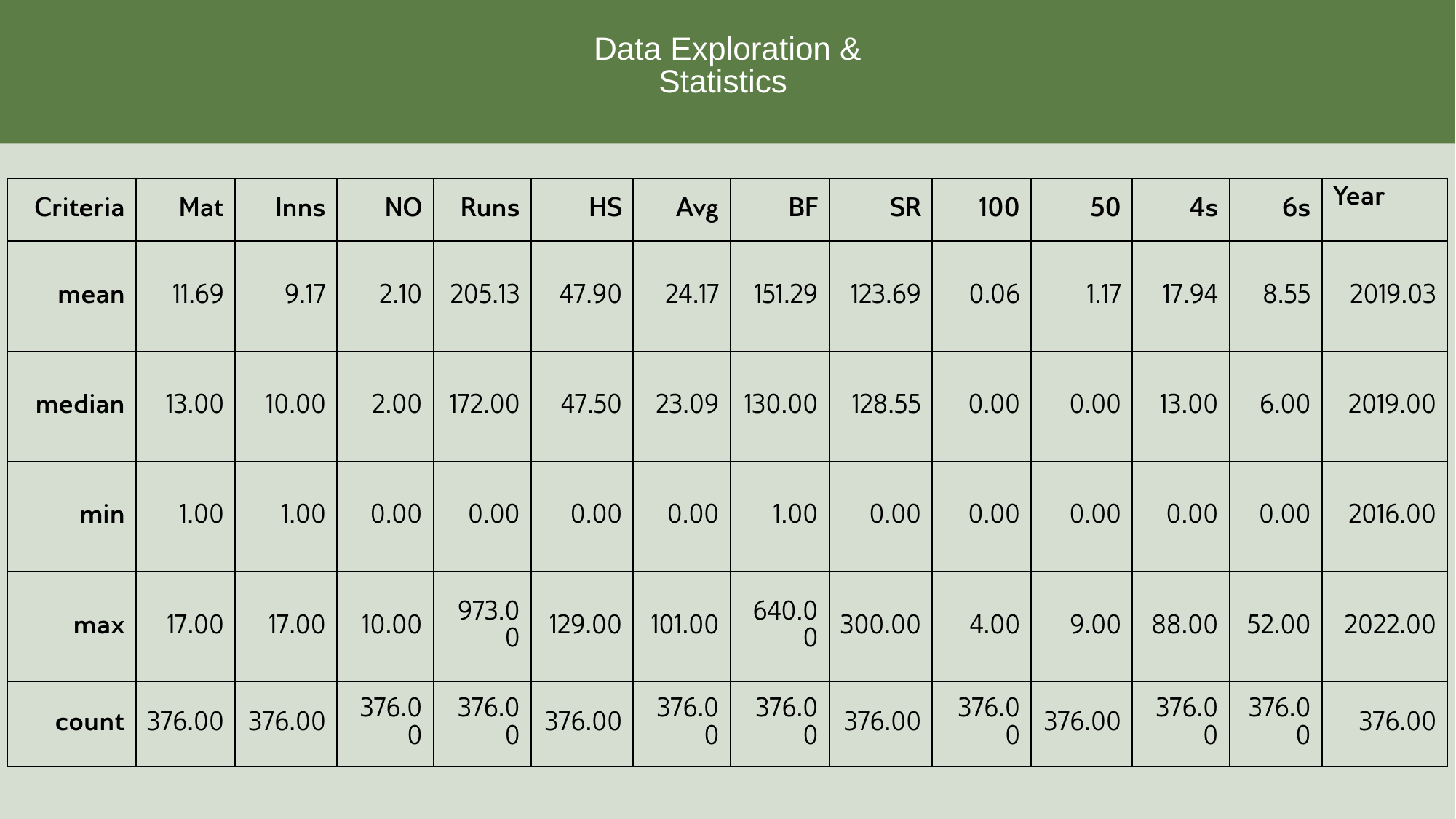

# Data Exploration & Statistics
| Criteria | Mat | Inns | NO | Runs | HS | Avg | BF | SR | 100 | 50 | 4s | 6s | Year |
| --- | --- | --- | --- | --- | --- | --- | --- | --- | --- | --- | --- | --- | --- |
| mean | 11.69 | 9.17 | 2.10 | 205.13 | 47.90 | 24.17 | 151.29 | 123.69 | 0.06 | 1.17 | 17.94 | 8.55 | 2019.03 |
| median | 13.00 | 10.00 | 2.00 | 172.00 | 47.50 | 23.09 | 130.00 | 128.55 | 0.00 | 0.00 | 13.00 | 6.00 | 2019.00 |
| min | 1.00 | 1.00 | 0.00 | 0.00 | 0.00 | 0.00 | 1.00 | 0.00 | 0.00 | 0.00 | 0.00 | 0.00 | 2016.00 |
| max | 17.00 | 17.00 | 10.00 | 973.00 | 129.00 | 101.00 | 640.00 | 300.00 | 4.00 | 9.00 | 88.00 | 52.00 | 2022.00 |
| count | 376.00 | 376.00 | 376.00 | 376.00 | 376.00 | 376.00 | 376.00 | 376.00 | 376.00 | 376.00 | 376.00 | 376.00 | 376.00 |